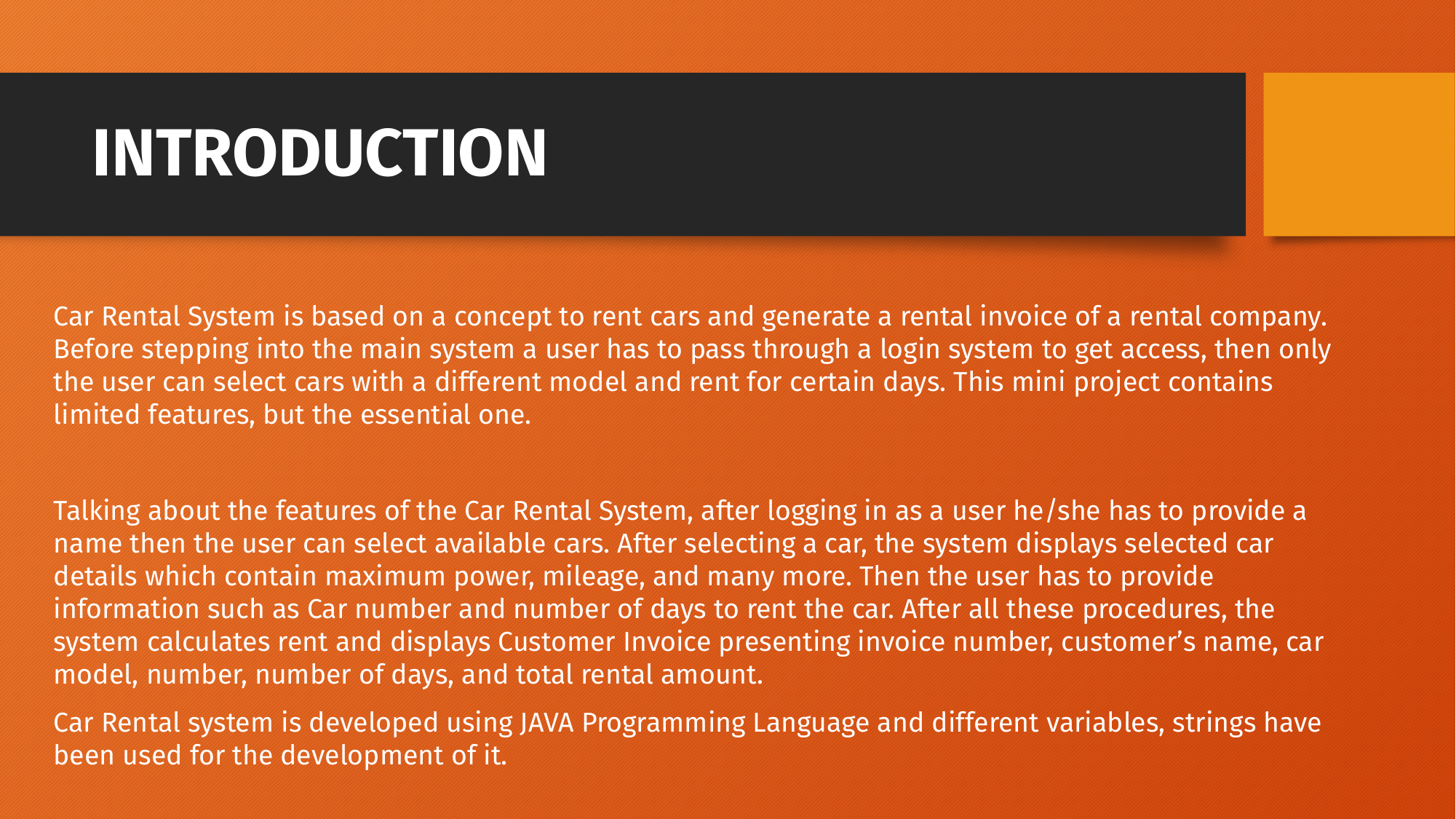

# INTRODUCTION
Car Rental System is based on a concept to rent cars and generate a rental invoice of a rental company. Before stepping into the main system a user has to pass through a login system to get access, then only the user can select cars with a different model and rent for certain days. This mini project contains limited features, but the essential one.

Talking about the features of the Car Rental System, after logging in as a user he/she has to provide a name then the user can select available cars. After selecting a car, the system displays selected car details which contain maximum power, mileage, and many more. Then the user has to provide information such as Car number and number of days to rent the car. After all these procedures, the system calculates rent and displays Customer Invoice presenting invoice number, customer’s name, car model, number, number of days, and total rental amount.
Car Rental system is developed using JAVA Programming Language and different variables, strings have been used for the development of it.